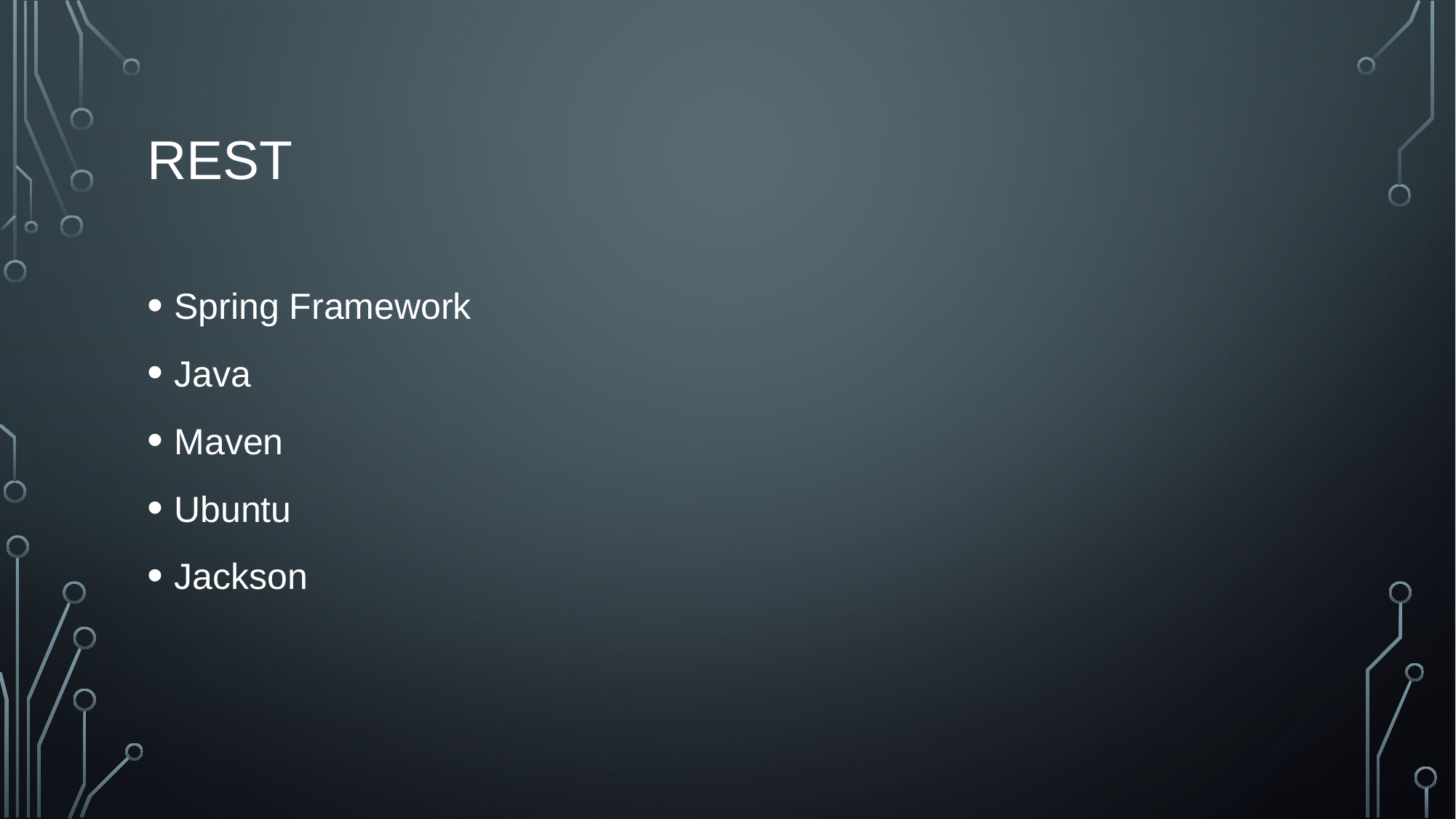

# REST
Spring Framework
Java
Maven
Ubuntu
Jackson